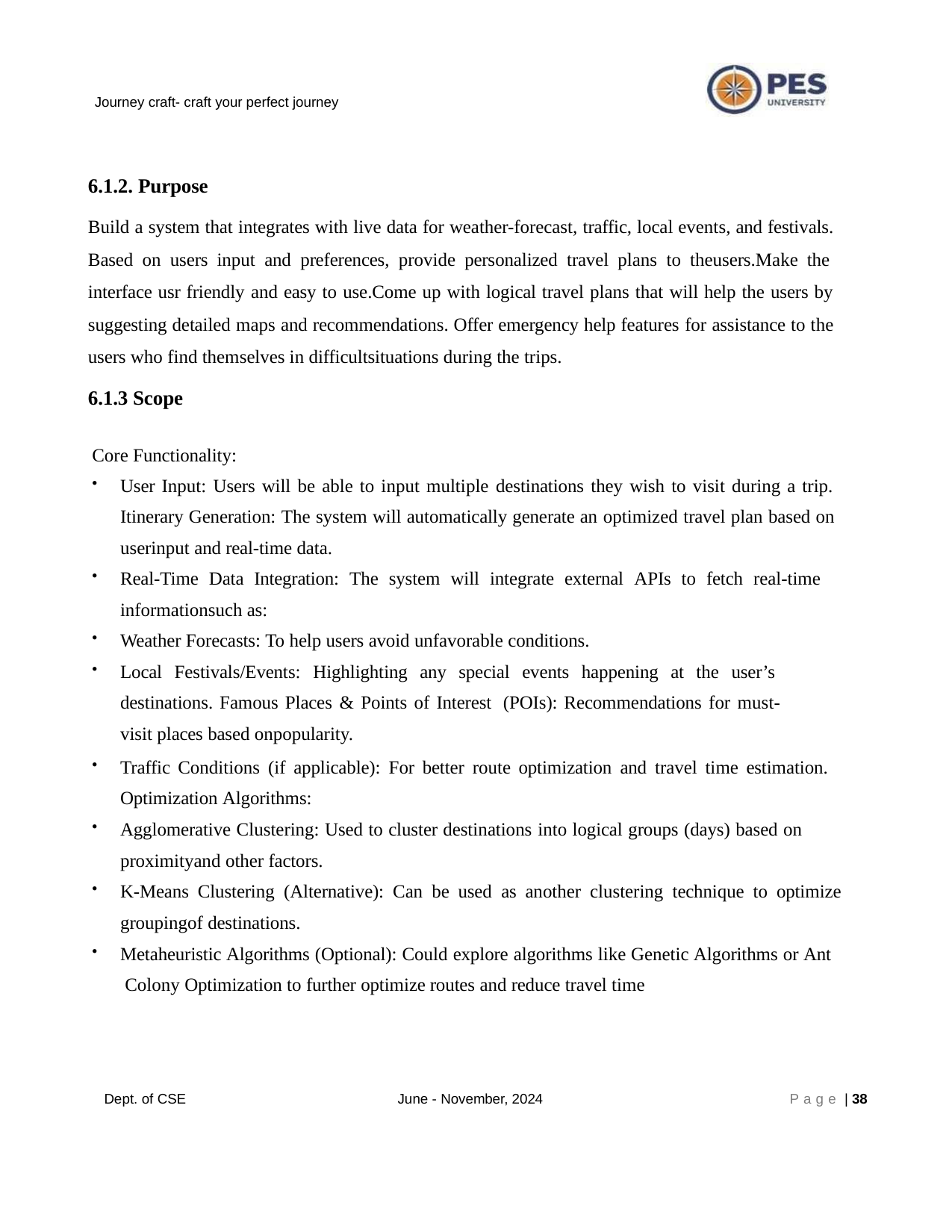

Journey craft- craft your perfect journey
6.1.2. Purpose
Build a system that integrates with live data for weather-forecast, traffic, local events, and festivals.  Based on users input and preferences, provide personalized travel plans to theusers.Make the  interface usr friendly and easy to use.Come up with logical travel plans that will help the users by  suggesting detailed maps and recommendations. Offer emergency help features for assistance to the  users who find themselves in difficultsituations during the trips.
6.1.3 Scope

Core Functionality:
User Input: Users will be able to input multiple destinations they wish to visit during a trip.  Itinerary Generation: The system will automatically generate an optimized travel plan based on  userinput and real-time data.
Real-Time Data Integration: The system will integrate external APIs to fetch real-time  informationsuch as:
Weather Forecasts: To help users avoid unfavorable conditions.
Local Festivals/Events: Highlighting any special events happening at the user’s  destinations. Famous Places & Points of Interest (POIs): Recommendations for must-  visit places based onpopularity.
Traffic Conditions (if applicable): For better route optimization and travel time estimation.  Optimization Algorithms:
Agglomerative Clustering: Used to cluster destinations into logical groups (days) based on  proximityand other factors.
K-Means Clustering (Alternative): Can be used as another clustering technique to optimize  groupingof destinations.
Metaheuristic Algorithms (Optional): Could explore algorithms like Genetic Algorithms or Ant  Colony Optimization to further optimize routes and reduce travel time
Dept. of CSE
June - November, 2024
P a g e | 38